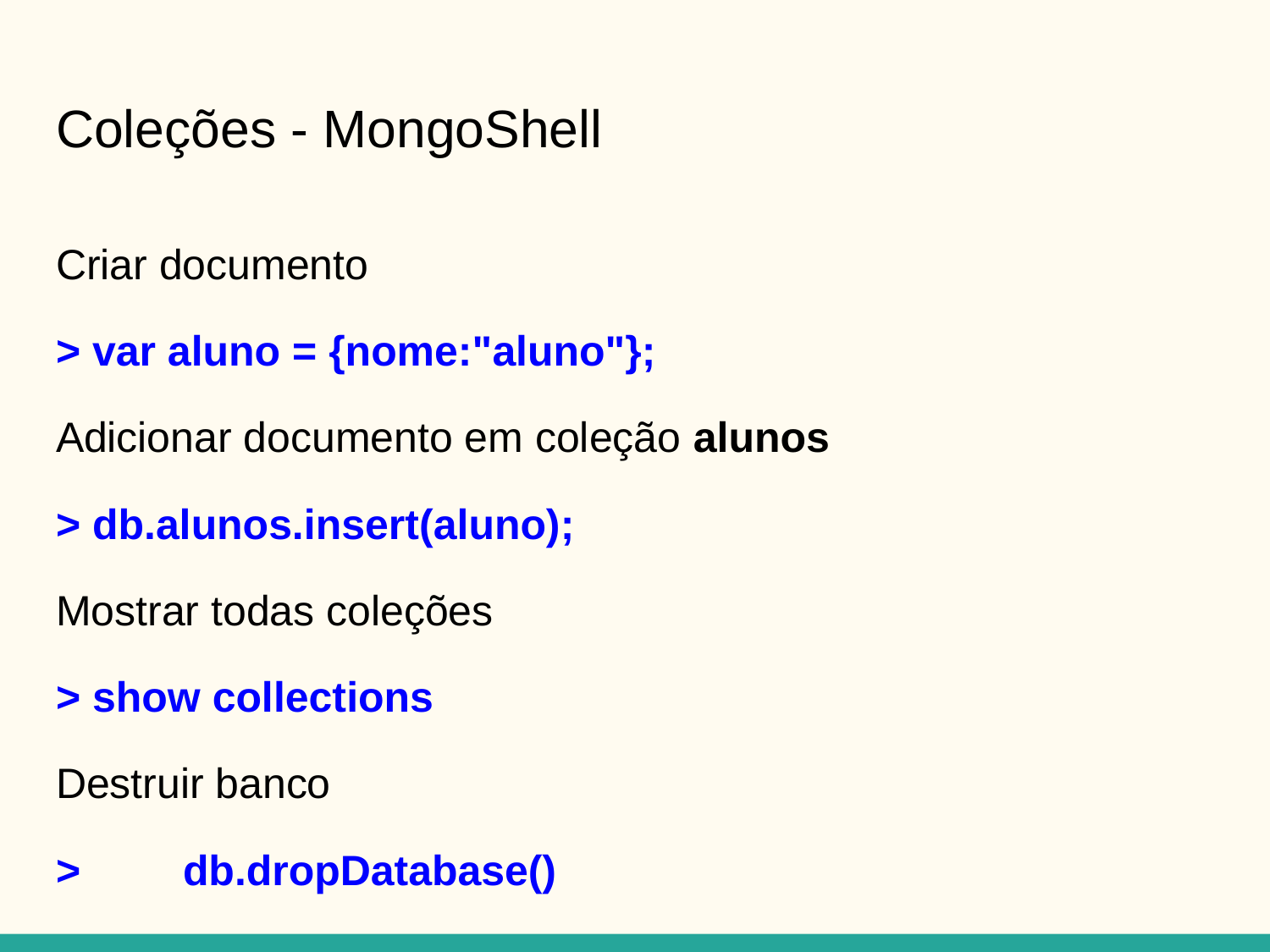

# Coleções - MongoShell
Criar documento
> var aluno = {nome:"aluno"};
Adicionar documento em coleção alunos
> db.alunos.insert(aluno);
Mostrar todas coleções
> show collections
Destruir banco
>	db.dropDatabase()